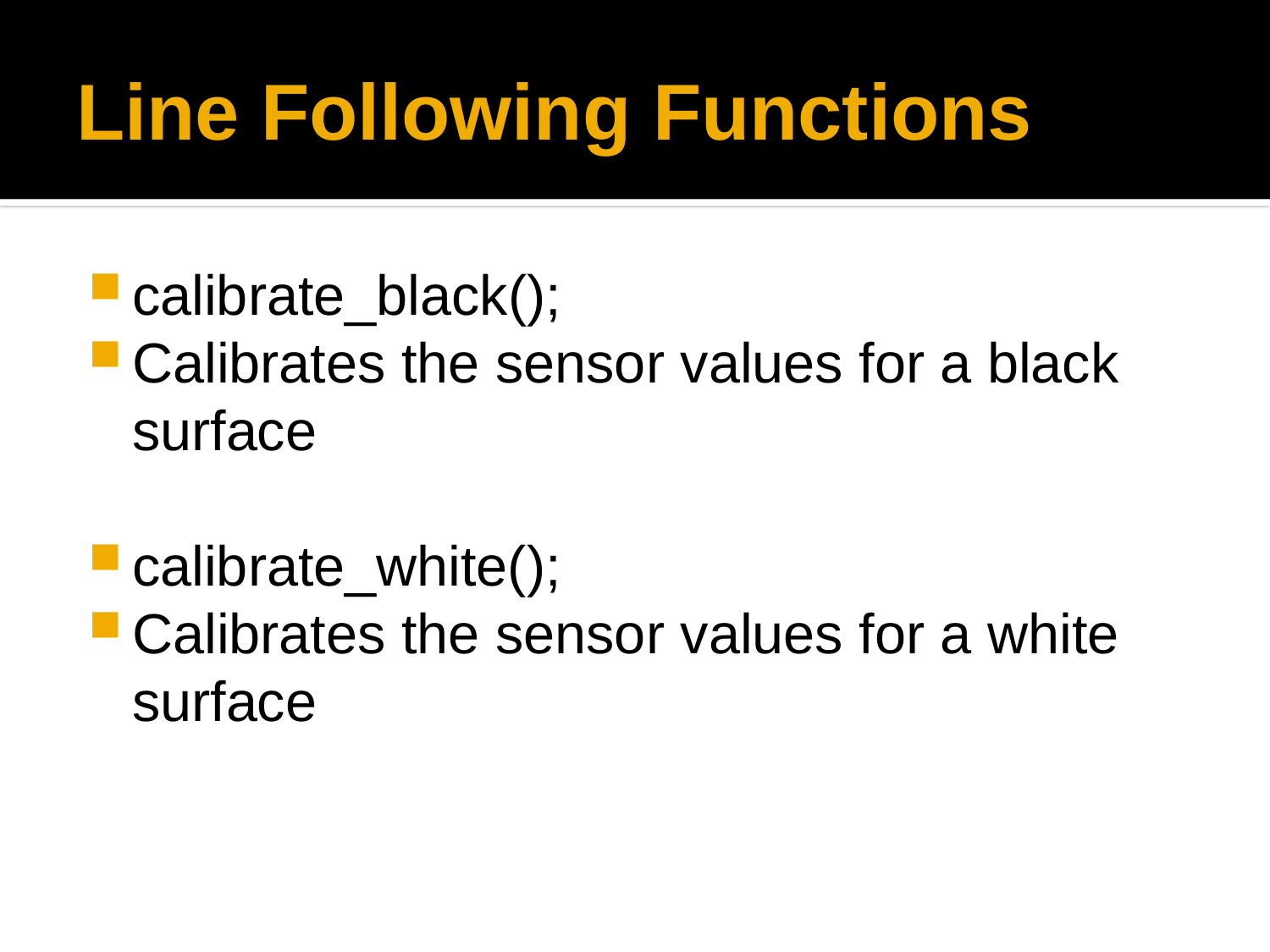

# Line Following Functions
calibrate_black();
Calibrates the sensor values for a black surface

calibrate_white();
Calibrates the sensor values for a white surface